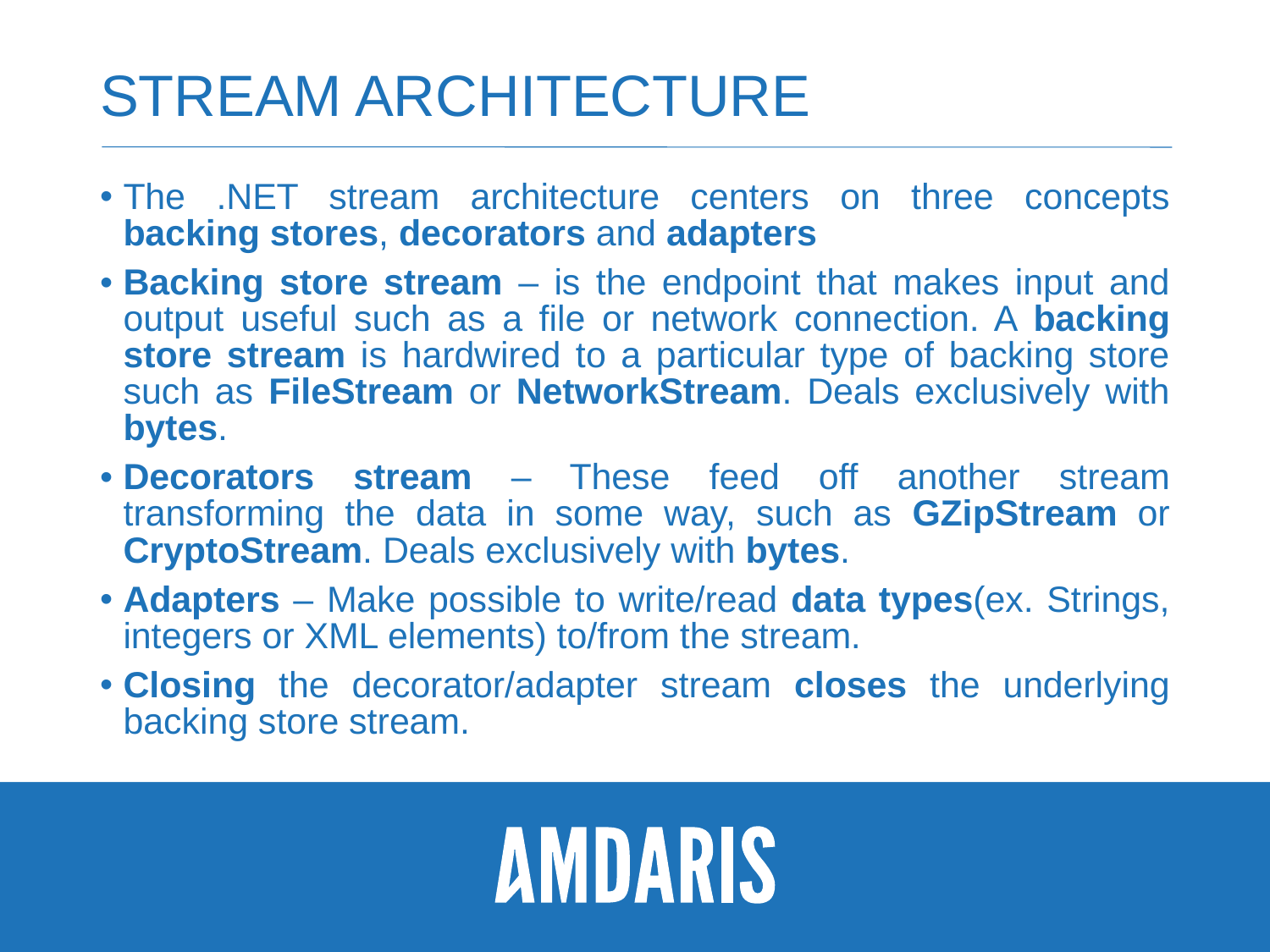

# Stream Architecture
The .NET stream architecture centers on three concepts backing stores, decorators and adapters
Backing store stream – is the endpoint that makes input and output useful such as a file or network connection. A backing store stream is hardwired to a particular type of backing store such as FileStream or NetworkStream. Deals exclusively with bytes.
Decorators stream – These feed off another stream transforming the data in some way, such as GZipStream or CryptoStream. Deals exclusively with bytes.
Adapters – Make possible to write/read data types(ex. Strings, integers or XML elements) to/from the stream.
Closing the decorator/adapter stream closes the underlying backing store stream.